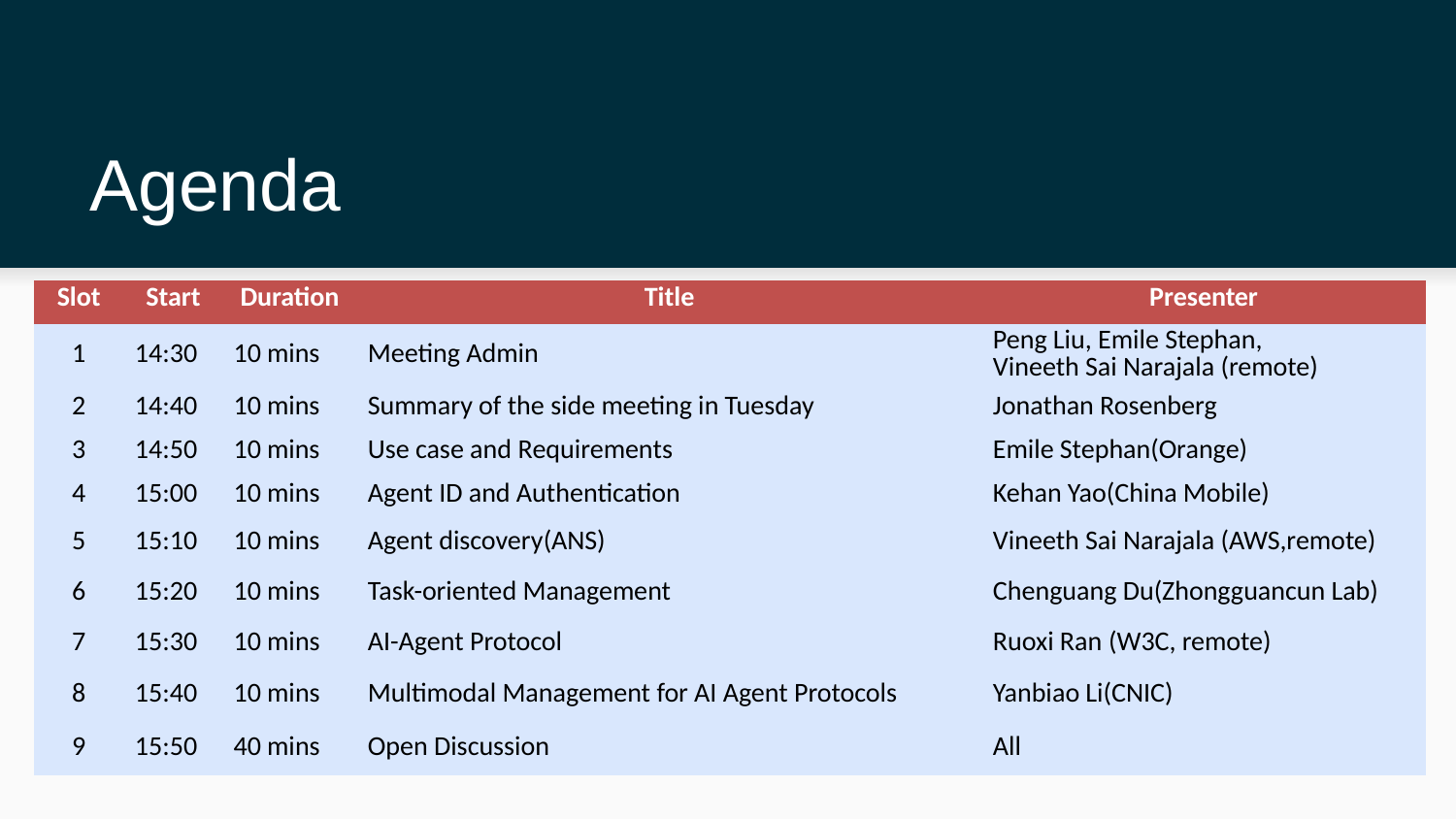

# Agenda
| Slot | Start | Duration | Title | Presenter |
| --- | --- | --- | --- | --- |
| 1 | 14:30 | 10 mins | Meeting Admin | Peng Liu, Emile Stephan, Vineeth Sai Narajala (remote) |
| 2 | 14:40 | 10 mins | Summary of the side meeting in Tuesday | Jonathan Rosenberg |
| 3 | 14:50 | 10 mins | Use case and Requirements | Emile Stephan(Orange) |
| 4 | 15:00 | 10 mins | Agent ID and Authentication | Kehan Yao(China Mobile) |
| 5 | 15:10 | 10 mins | Agent discovery(ANS) | Vineeth Sai Narajala (AWS,remote) |
| 6 | 15:20 | 10 mins | Task-oriented Management | Chenguang Du(Zhongguancun Lab) |
| 7 | 15:30 | 10 mins | AI-Agent Protocol | Ruoxi Ran (W3C, remote) |
| 8 | 15:40 | 10 mins | Multimodal Management for AI Agent Protocols | Yanbiao Li(CNIC) |
| 9 | 15:50 | 40 mins | Open Discussion | All |
6